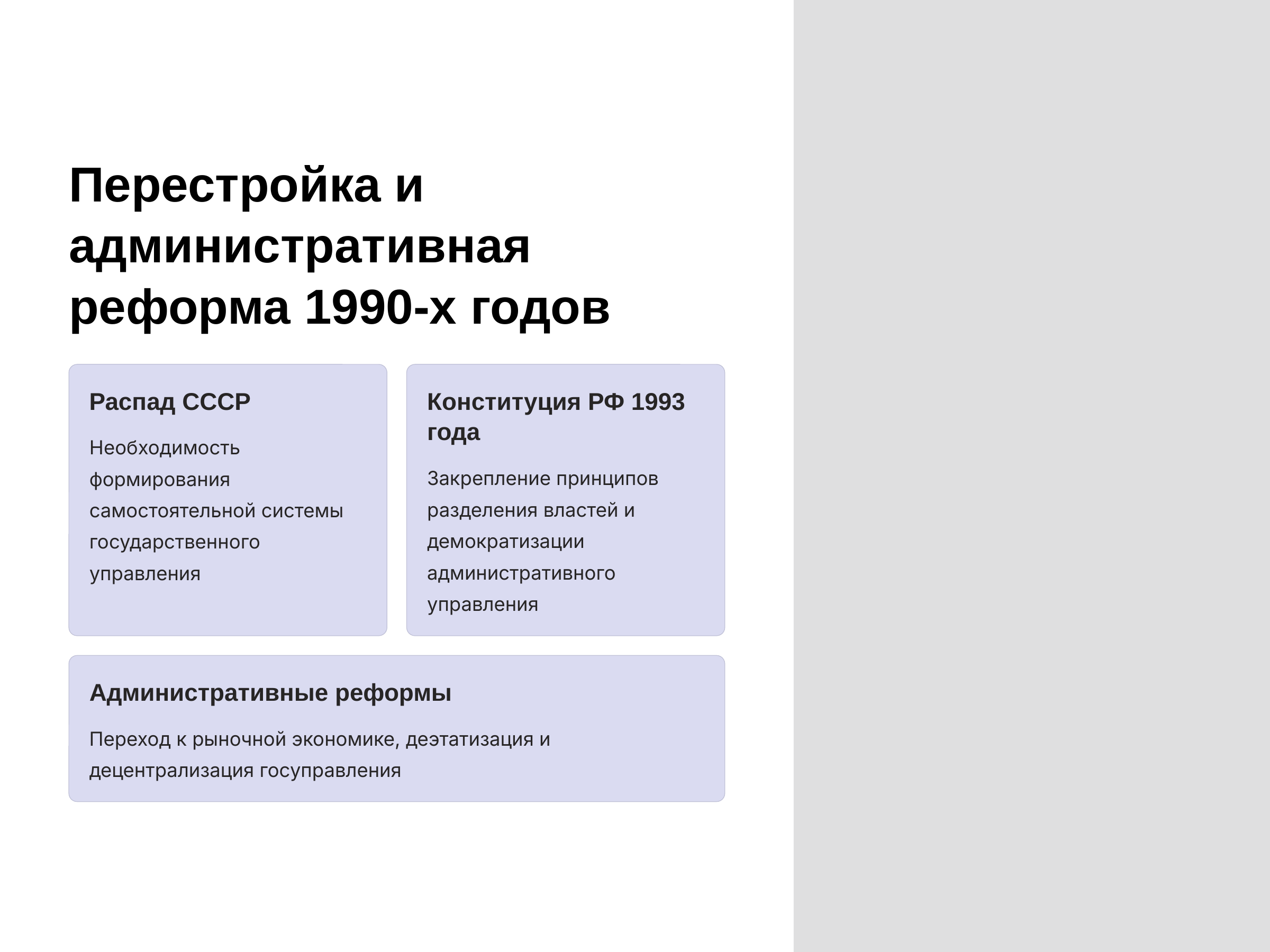

Перестройка и административная реформа 1990-х годов

Распад СССР
Конституция РФ 1993 года
Необходимость формирования самостоятельной системы государственного управления
Закрепление принципов разделения властей и демократизации административного управления

Административные реформы
Переход к рыночной экономике, деэтатизация и децентрализация госуправления